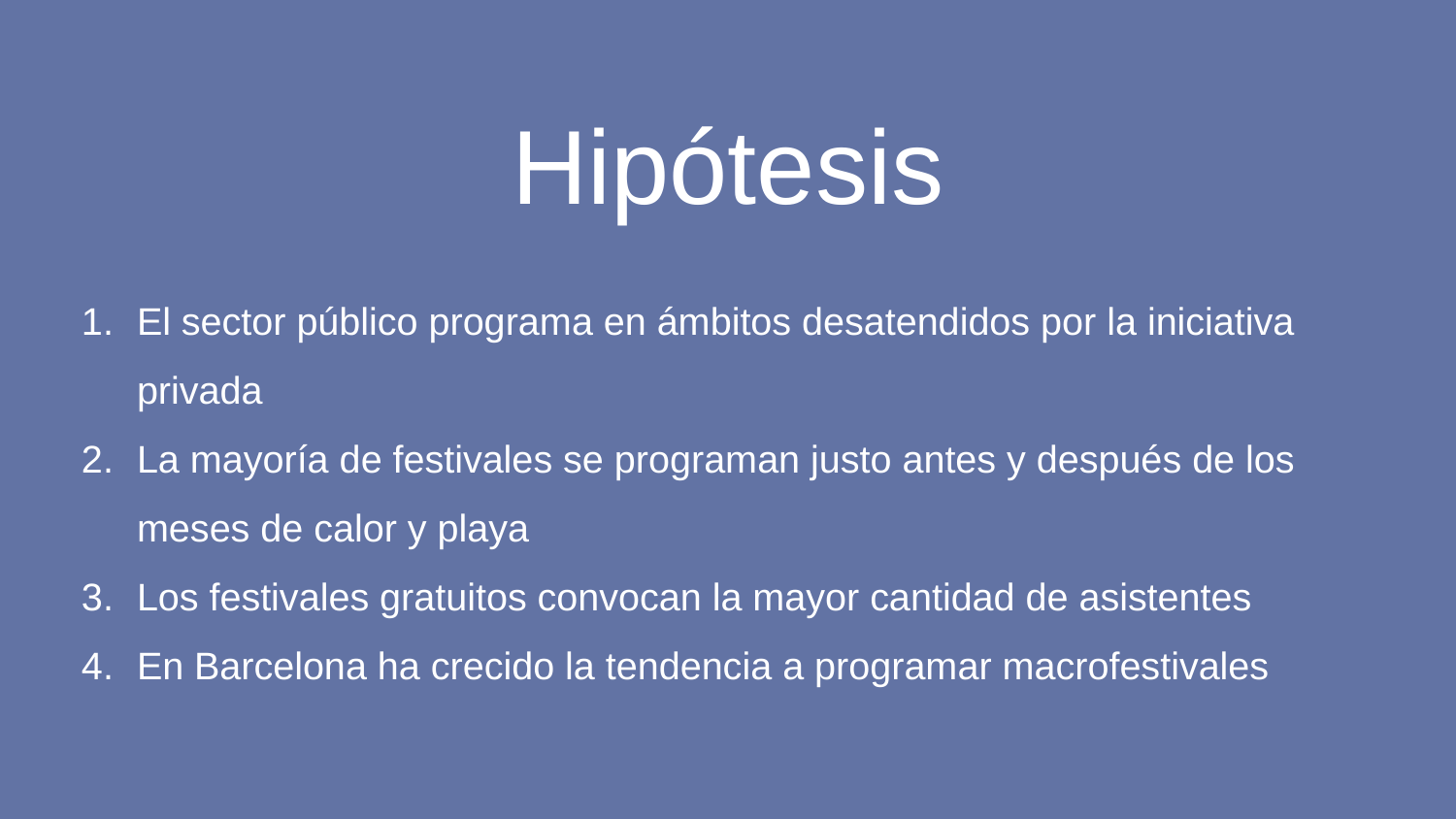

# Hipótesis
El sector público programa en ámbitos desatendidos por la iniciativa privada
La mayoría de festivales se programan justo antes y después de los meses de calor y playa
Los festivales gratuitos convocan la mayor cantidad de asistentes
En Barcelona ha crecido la tendencia a programar macrofestivales